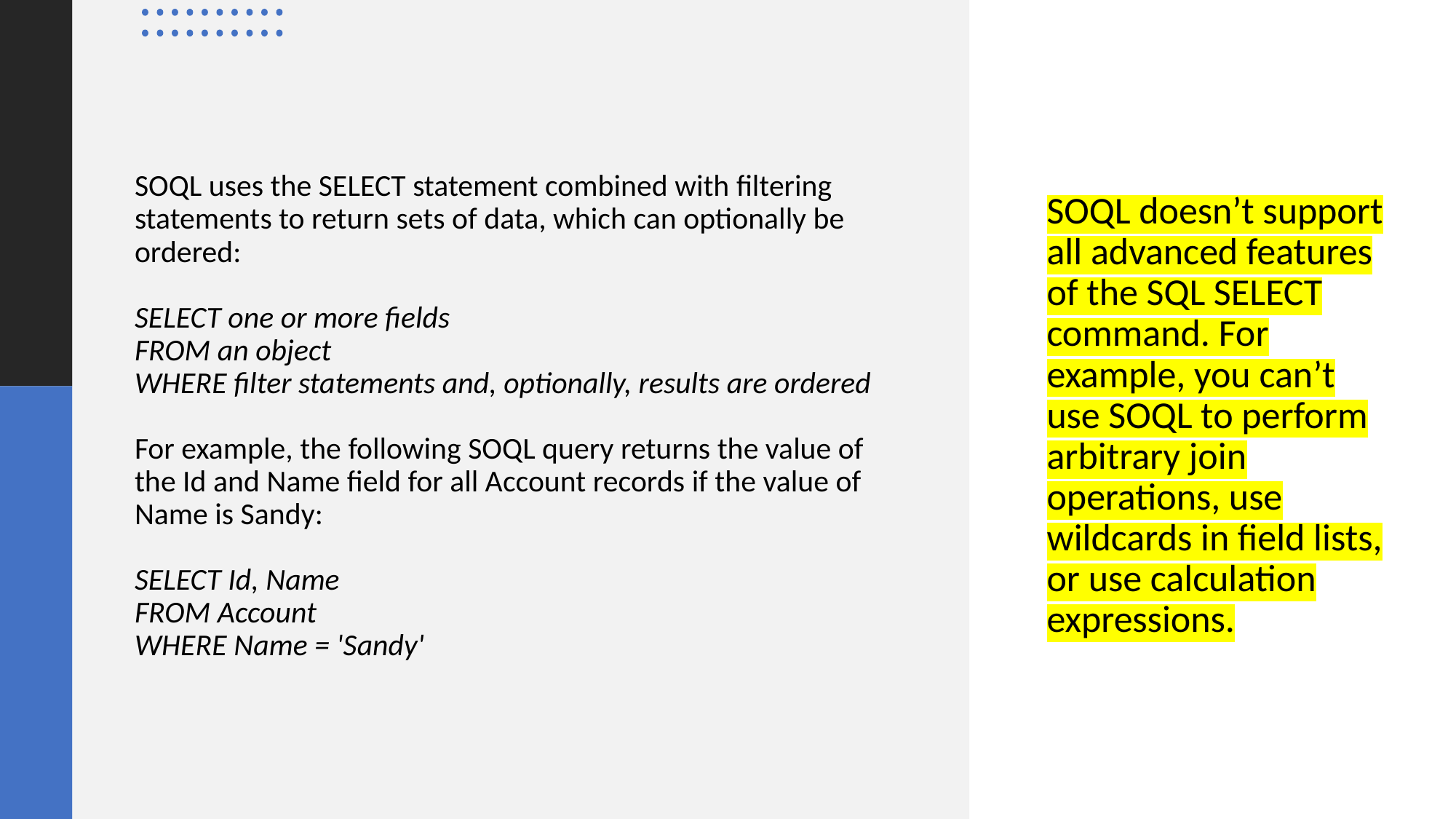

SOQL doesn’t support all advanced features of the SQL SELECT command. For example, you can’t use SOQL to perform arbitrary join operations, use wildcards in field lists, or use calculation expressions.
# SOQL uses the SELECT statement combined with filtering statements to return sets of data, which can optionally be ordered: SELECT one or more fields FROM an object WHERE filter statements and, optionally, results are ordered For example, the following SOQL query returns the value of the Id and Name field for all Account records if the value of Name is Sandy: SELECT Id, Name FROM Account WHERE Name = 'Sandy'